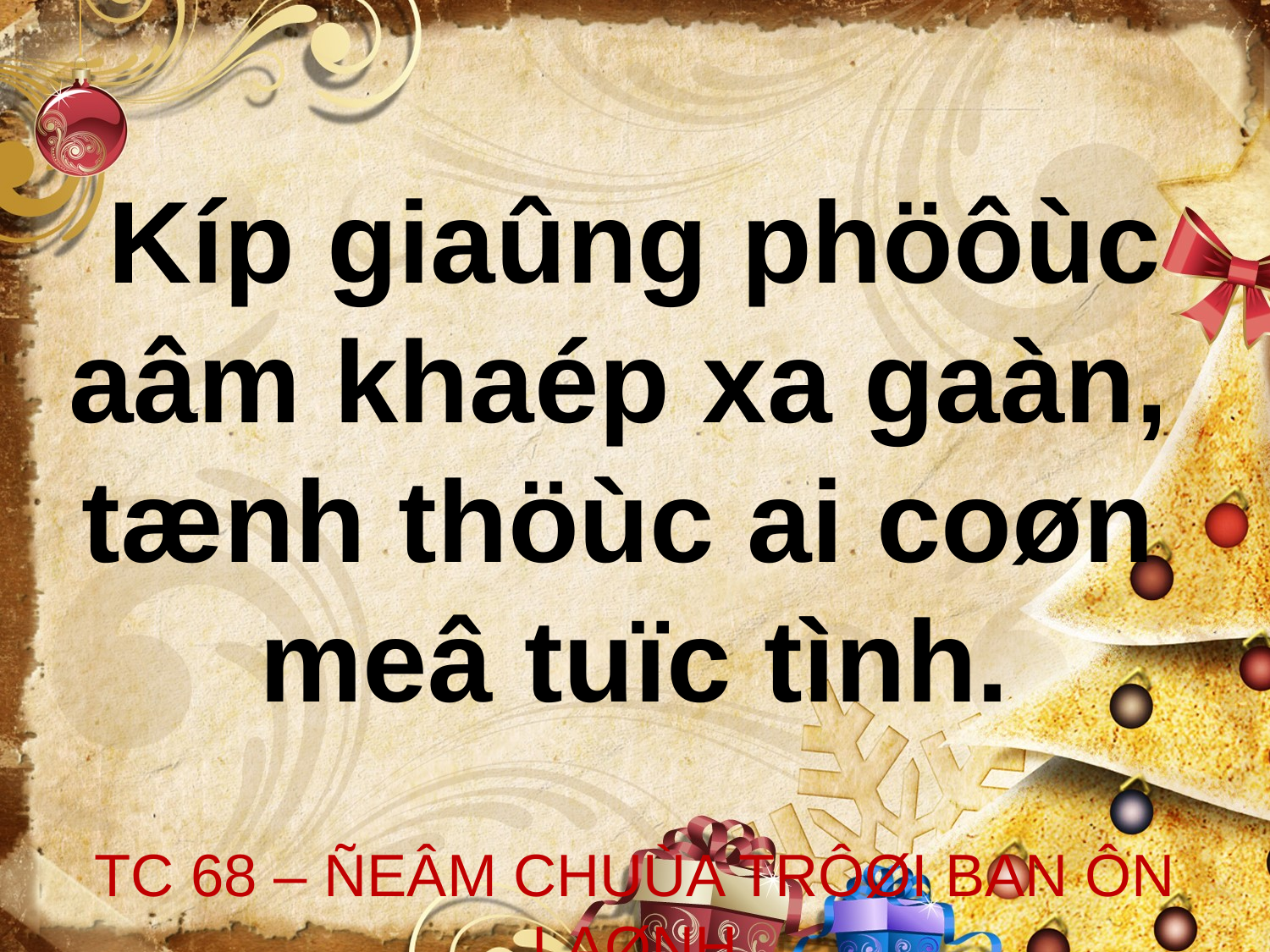

Kíp giaûng phöôùc aâm khaép xa gaàn,
tænh thöùc ai coøn
meâ tuïc tình.
TC 68 – ÑEÂM CHUÙA TRÔØI BAN ÔN LAØNH